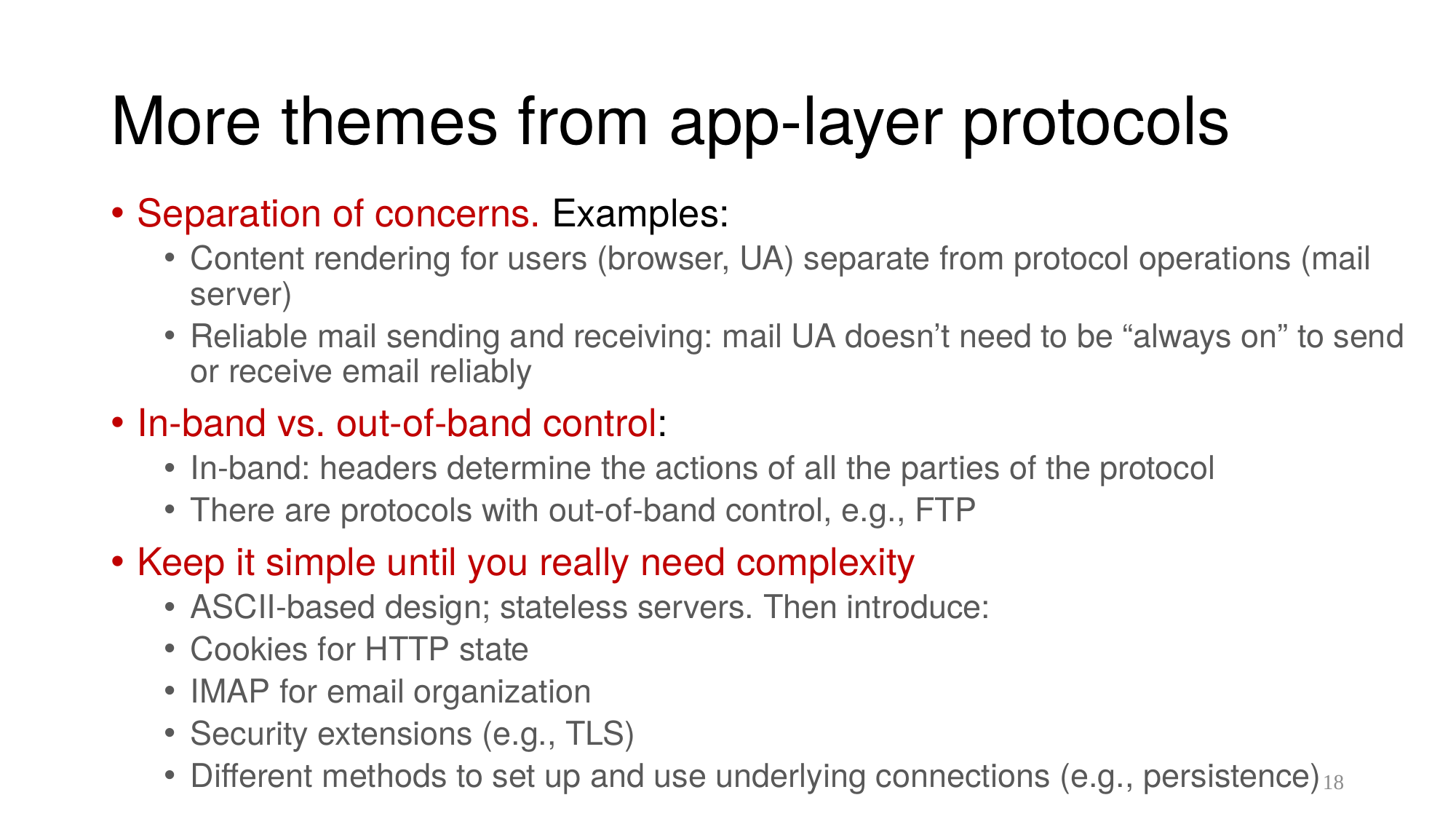

# More themes from app-layer protocols
Separation of concerns. Examples:
Content rendering for users (browser, UA) separate from protocol operations (mail server)
Reliable mail sending and receiving: mail UA doesn’t need to be “always on” to send or receive email reliably
In-band vs. out-of-band control:
In-band: headers determine the actions of all the parties of the protocol
There are protocols with out-of-band control, e.g., FTP
Keep it simple until you really need complexity
ASCII-based design; stateless servers. Then introduce:
Cookies for HTTP state
IMAP for email organization
Security extensions (e.g., TLS)
Different methods to set up and use underlying connections (e.g., persistence)
18